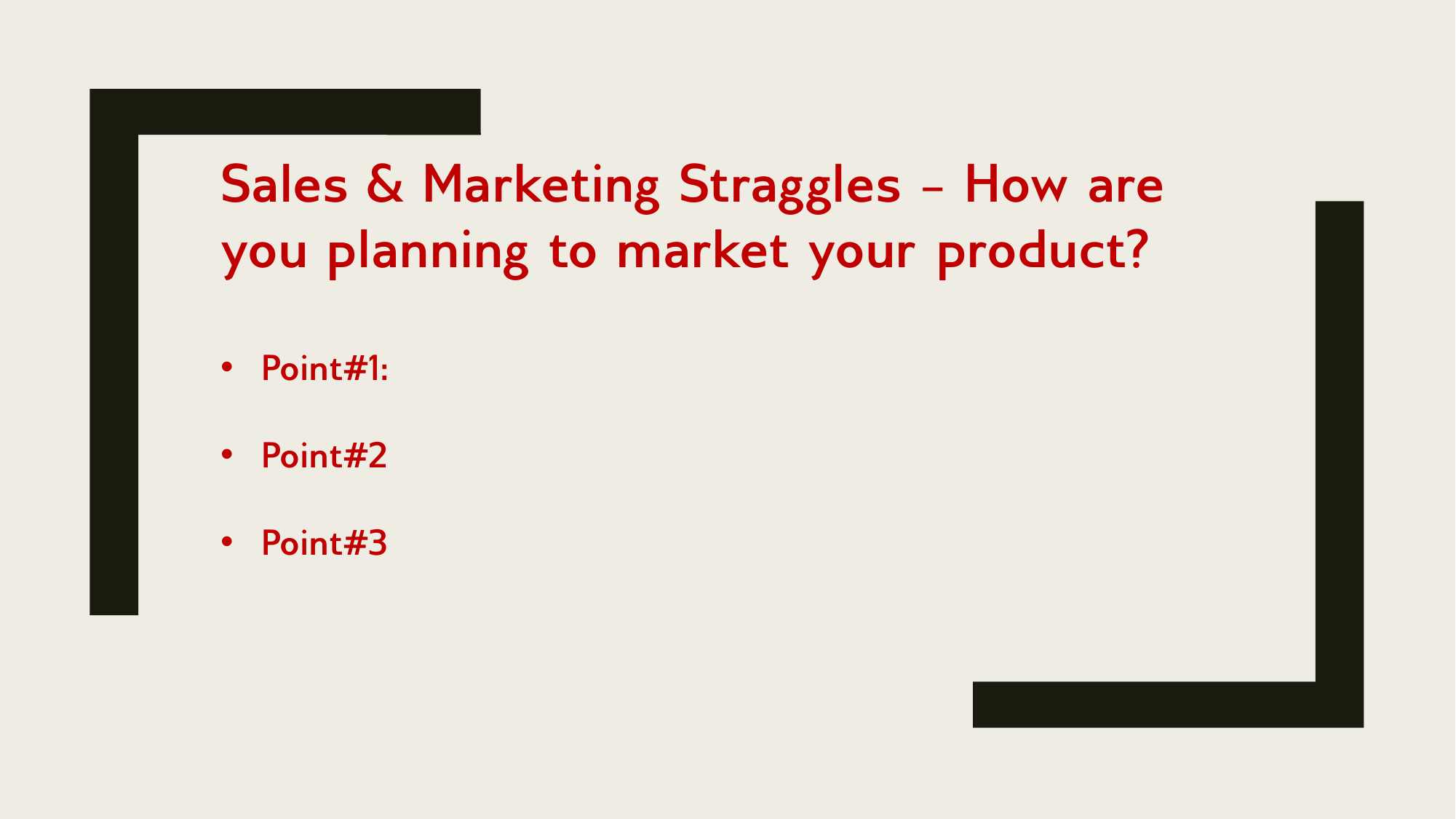

Sales & Marketing Straggles – How are you planning to market your product?

Point#1:

Point#2

Point#3